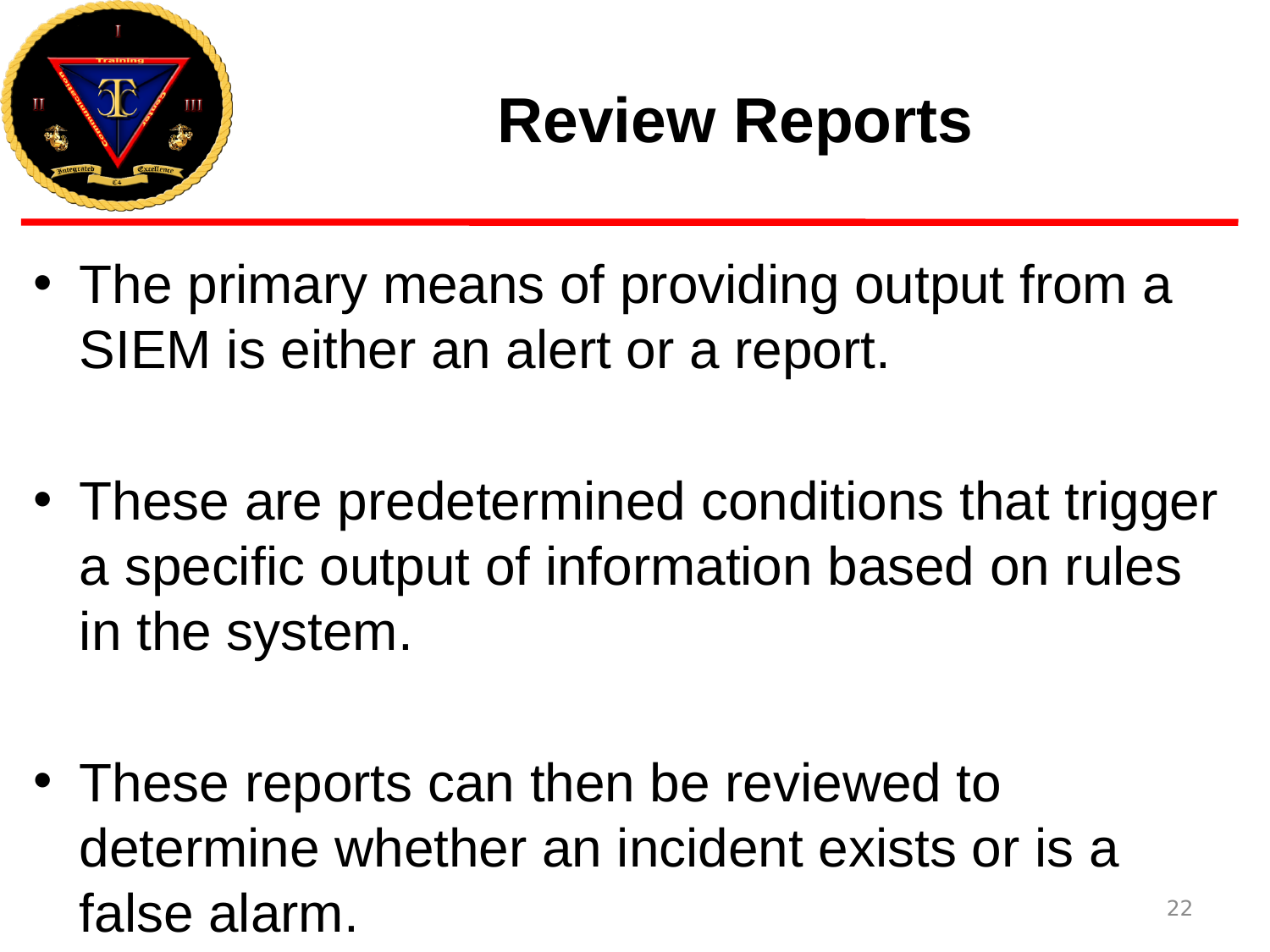

# Review Reports
The primary means of providing output from a SIEM is either an alert or a report.

These are predetermined conditions that trigger a specific output of information based on rules in the system.

These reports can then be reviewed to determine whether an incident exists or is a false alarm.
22